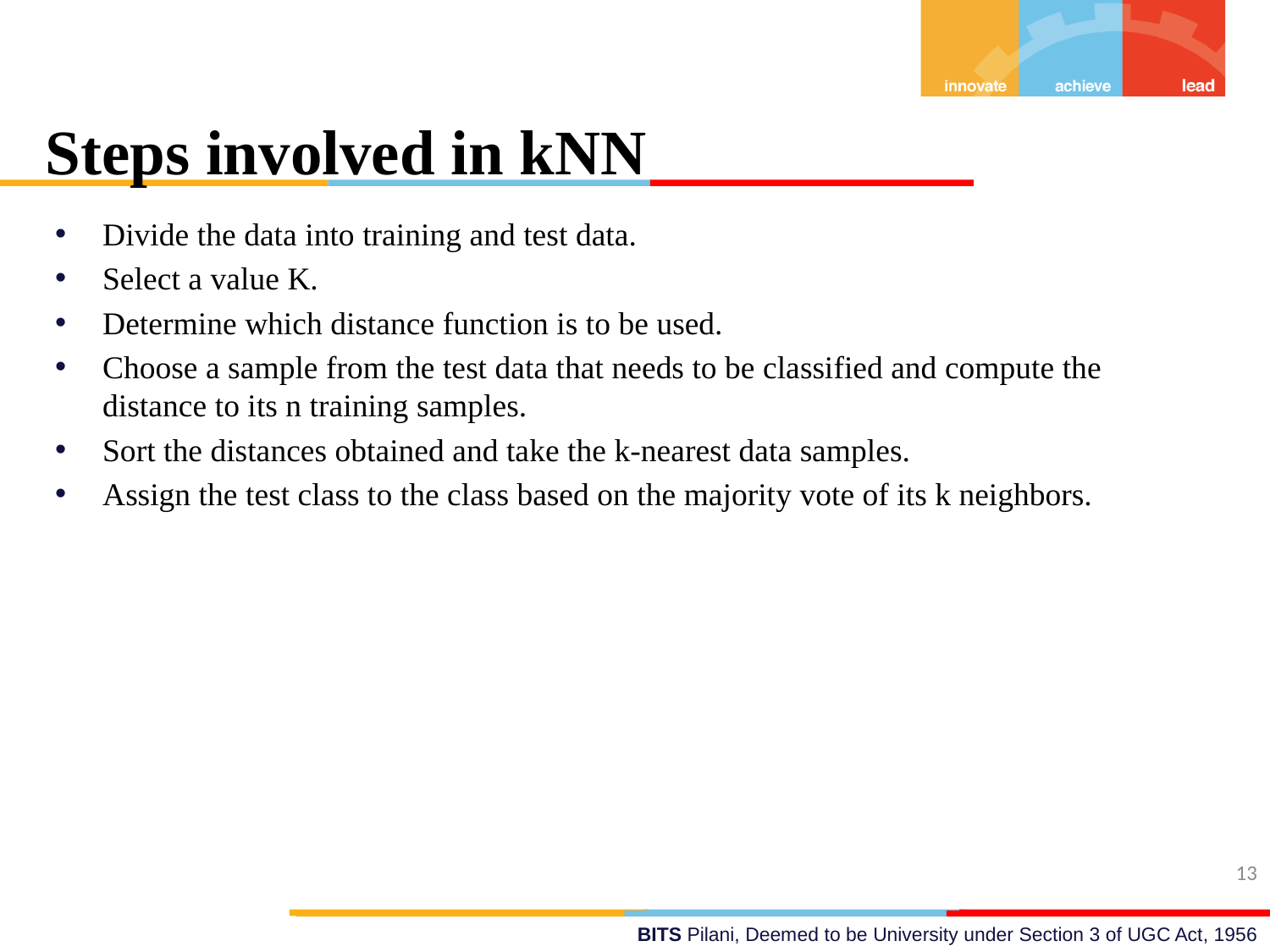

Steps involved in kNN
Divide the data into training and test data.
Select a value K.
Determine which distance function is to be used.
Choose a sample from the test data that needs to be classified and compute the distance to its n training samples.
Sort the distances obtained and take the k-nearest data samples.
Assign the test class to the class based on the majority vote of its k neighbors.

13